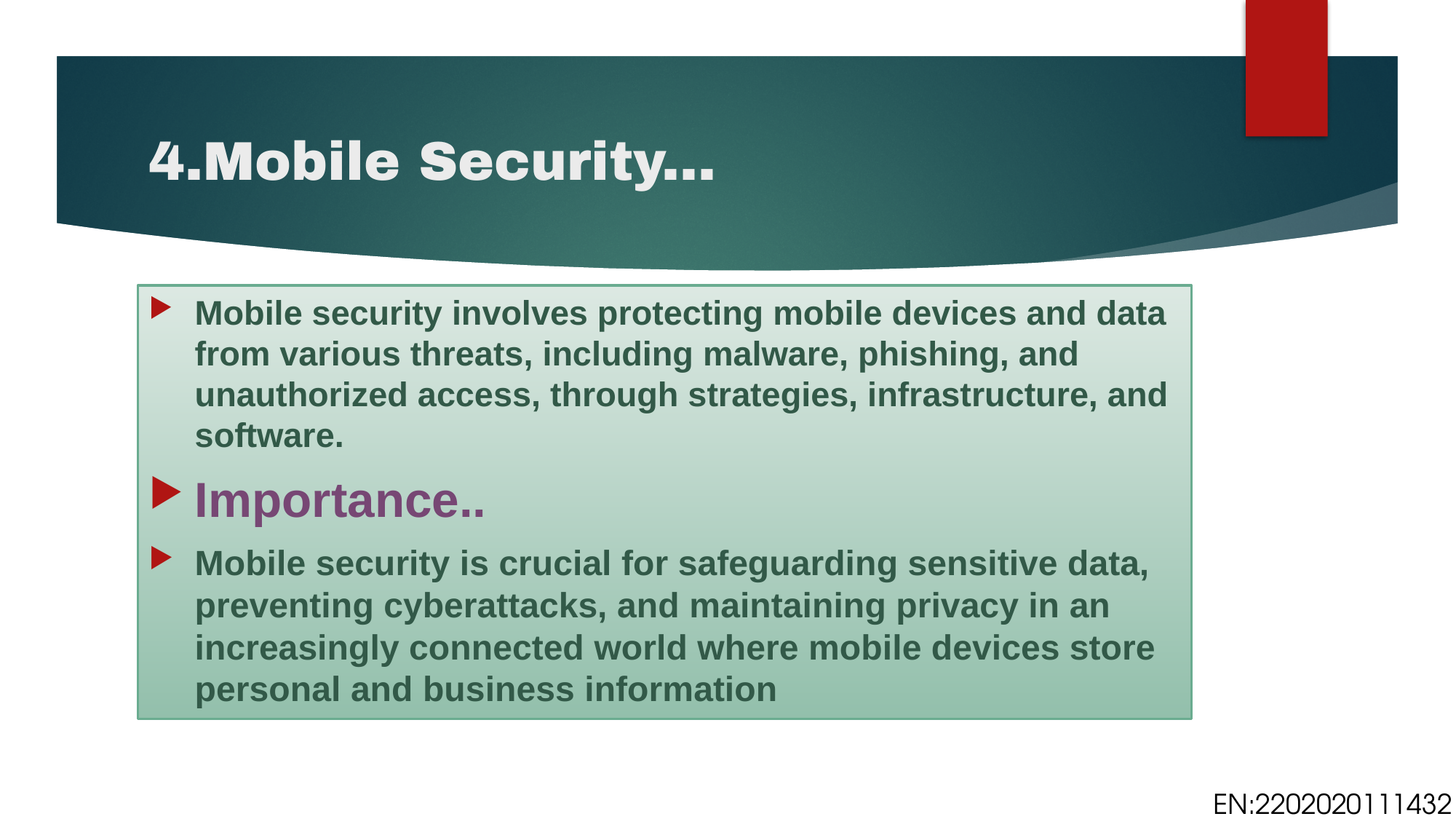

# 4.Mobile Security...
Mobile security involves protecting mobile devices and data from various threats, including malware, phishing, and unauthorized access, through strategies, infrastructure, and software.
Importance..
Mobile security is crucial for safeguarding sensitive data, preventing cyberattacks, and maintaining privacy in an increasingly connected world where mobile devices store personal and business information
EN:2202020111432